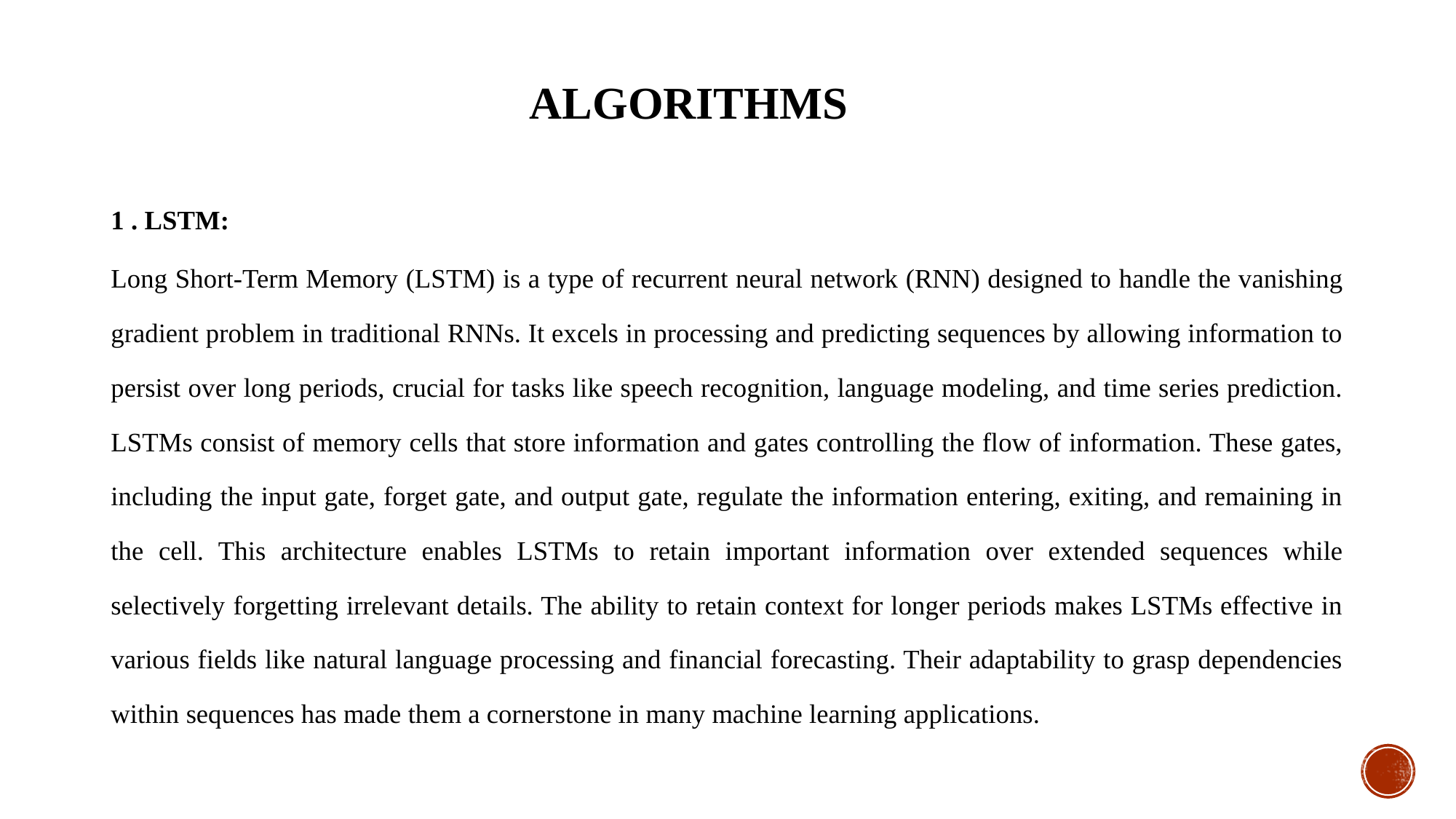

# Algorithms
1 . LSTM:
Long Short-Term Memory (LSTM) is a type of recurrent neural network (RNN) designed to handle the vanishing gradient problem in traditional RNNs. It excels in processing and predicting sequences by allowing information to persist over long periods, crucial for tasks like speech recognition, language modeling, and time series prediction. LSTMs consist of memory cells that store information and gates controlling the flow of information. These gates, including the input gate, forget gate, and output gate, regulate the information entering, exiting, and remaining in the cell. This architecture enables LSTMs to retain important information over extended sequences while selectively forgetting irrelevant details. The ability to retain context for longer periods makes LSTMs effective in various fields like natural language processing and financial forecasting. Their adaptability to grasp dependencies within sequences has made them a cornerstone in many machine learning applications.